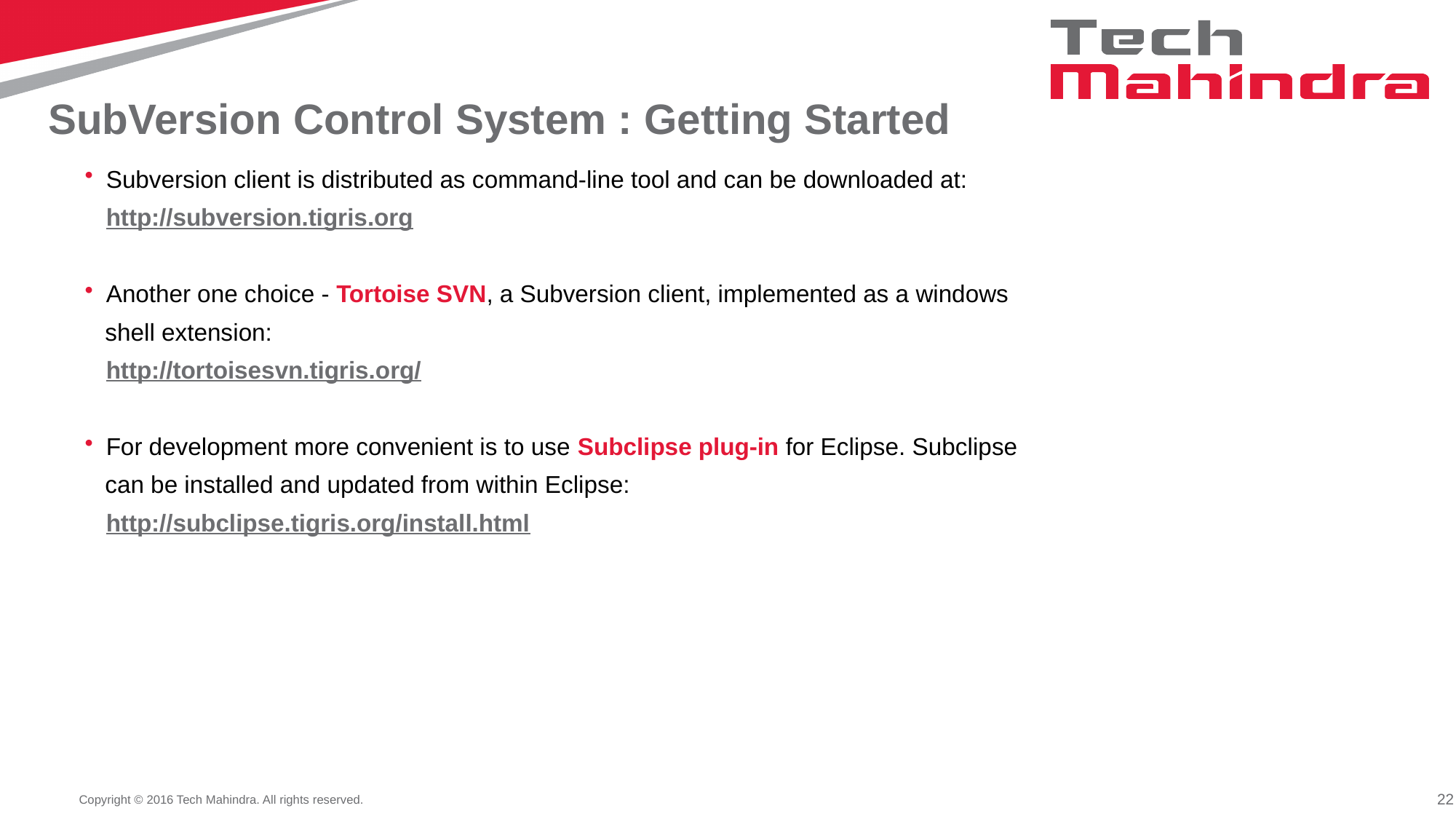

# SubVersion Control System : Getting Started
Subversion client is distributed as command-line tool and can be downloaded at:
	http://subversion.tigris.org

Another one choice - Tortoise SVN, a Subversion client, implemented as a windows
   shell extension:
	http://tortoisesvn.tigris.org/

For development more convenient is to use Subclipse plug-in for Eclipse. Subclipse
   can be installed and updated from within Eclipse:
	http://subclipse.tigris.org/install.html